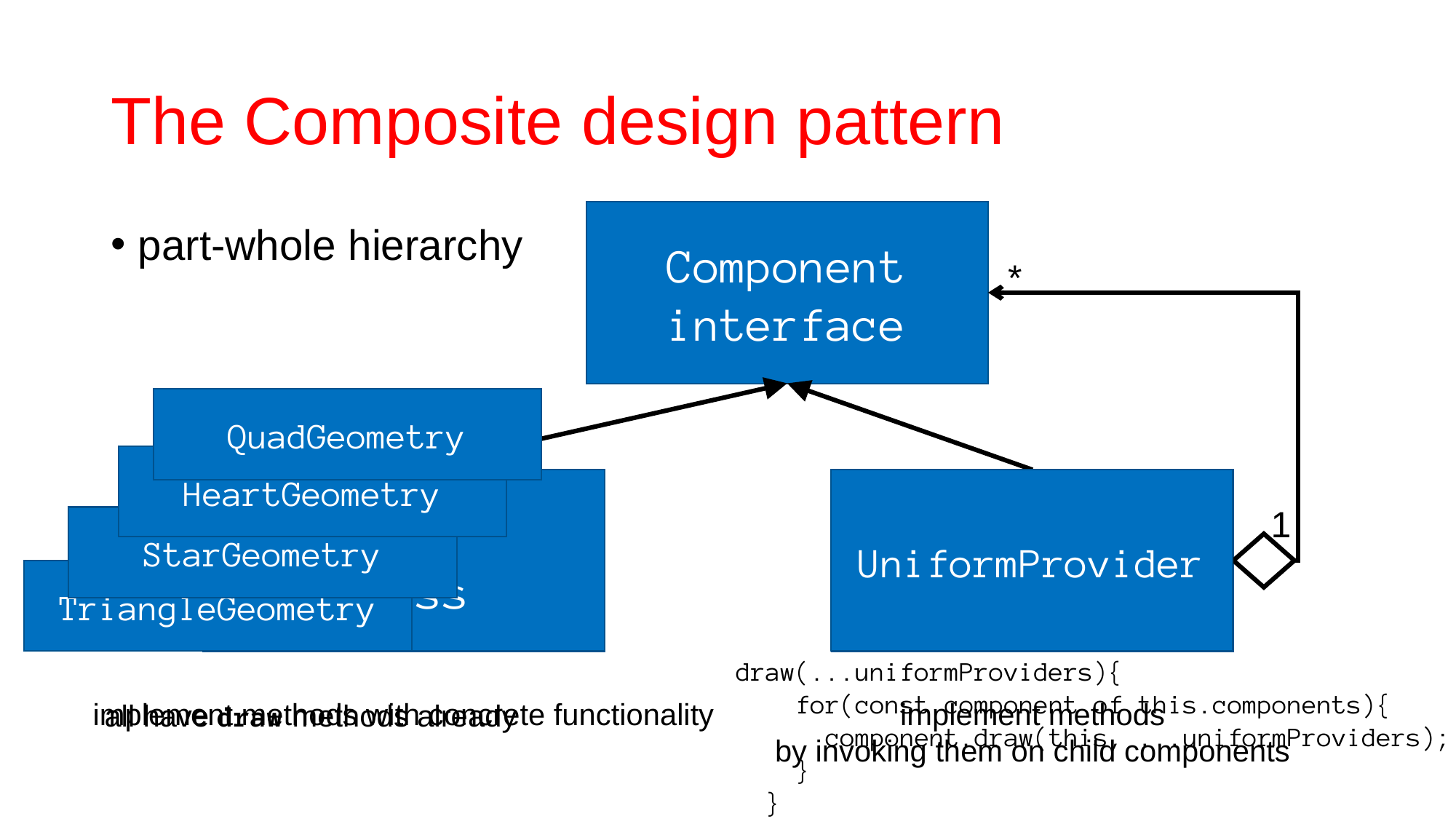

# The Composite design pattern
Component
interface
part-whole hierarchy
*
QuadGeometry
HeartGeometry
UniformProvider
Leaf
class
Composite
class
1
StarGeometry

TriangleGeometry
draw(...uniformProviders){
    for(const component of this.components){
      component.draw(this, ...uniformProviders);
    }
  }
implement methods with concrete functionality
implement methods
by invoking them on child components
all have draw methods already